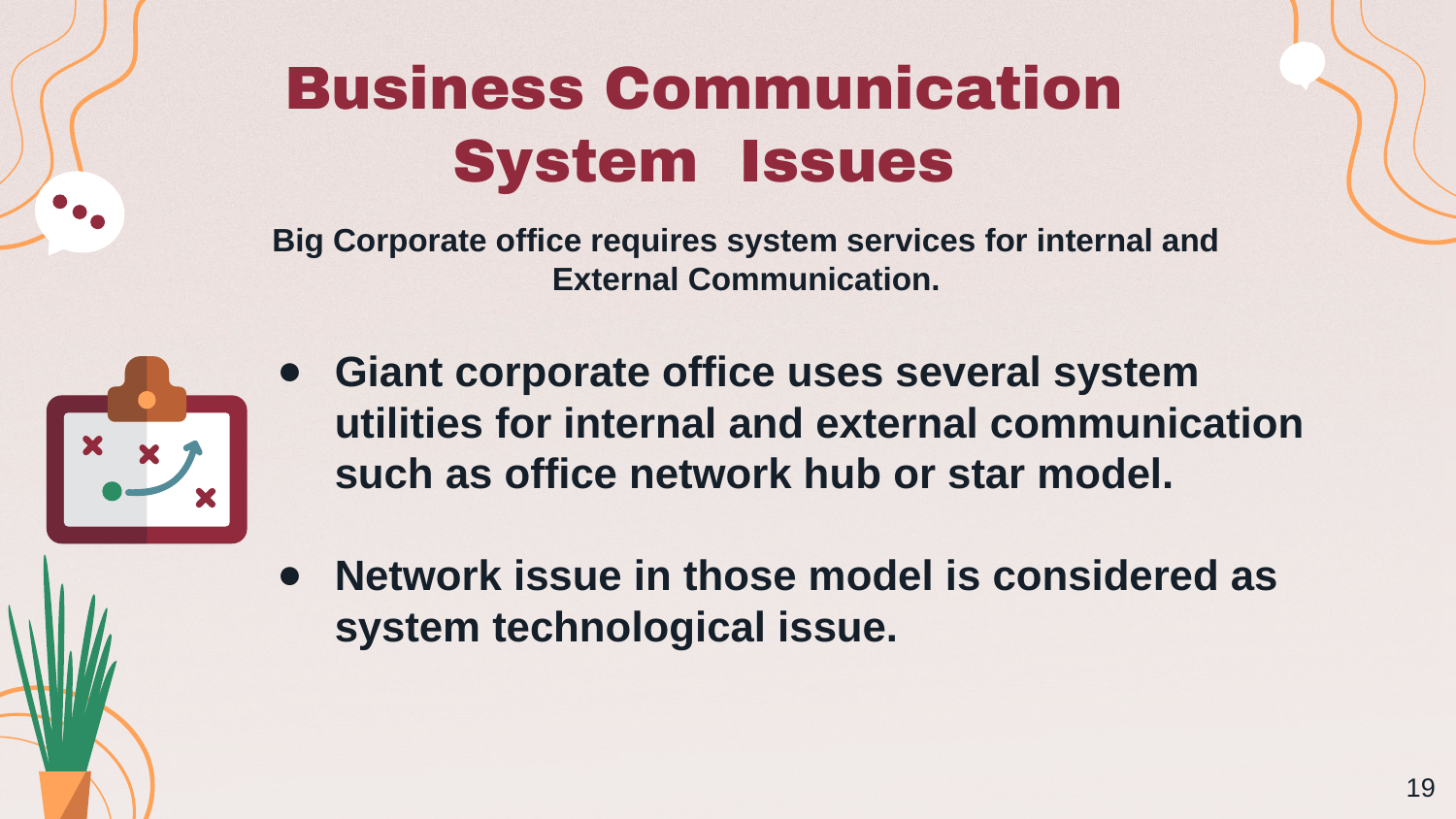

# Business Communication System  Issues

Big Corporate office requires system services for internal and External Communication.
Giant corporate office uses several system utilities for internal and external communication such as office network hub or star model.

Network issue in those model is considered as system technological issue.

19